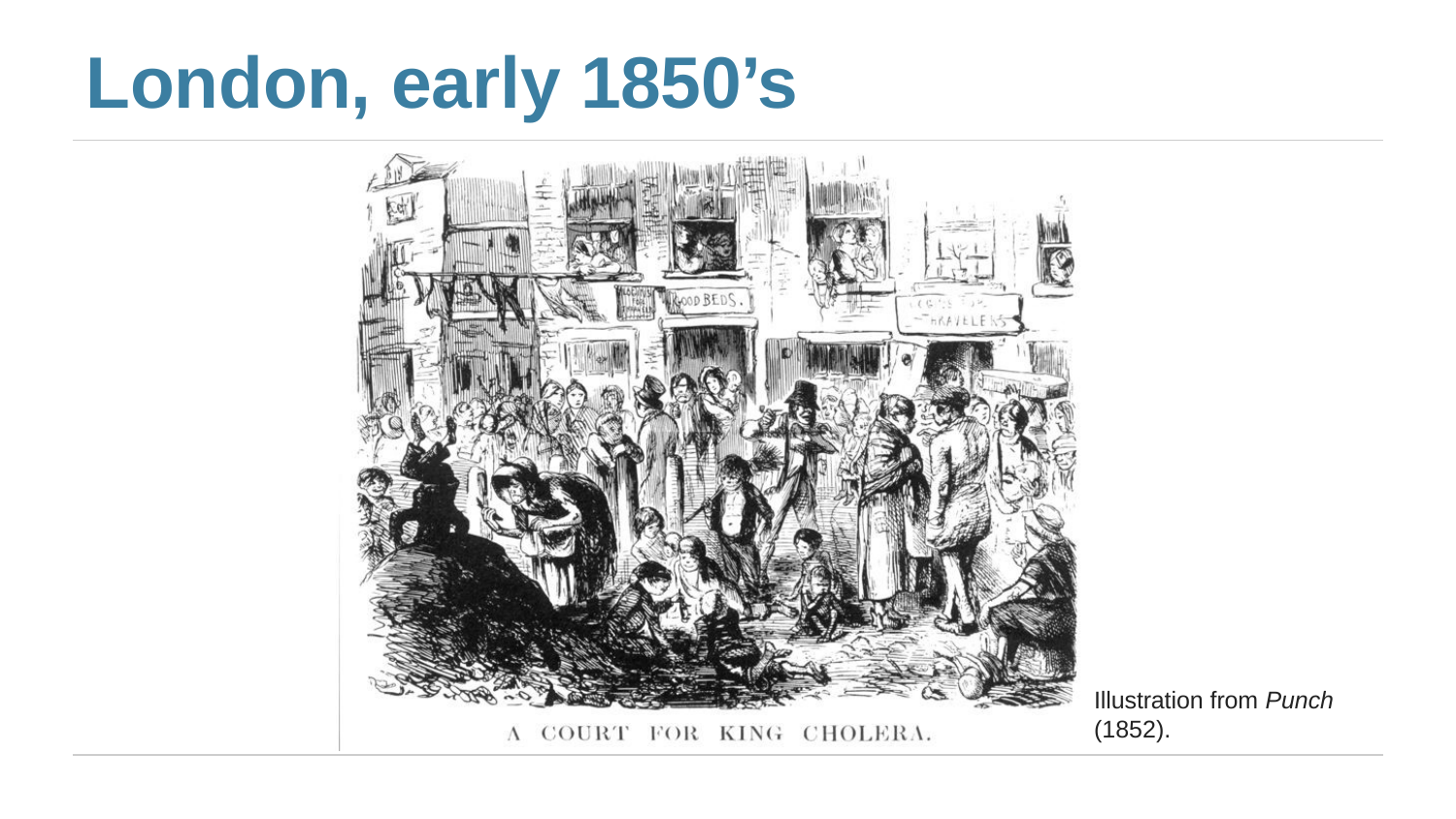

# London, early 1850’s

Illustration from Punch
(1852).